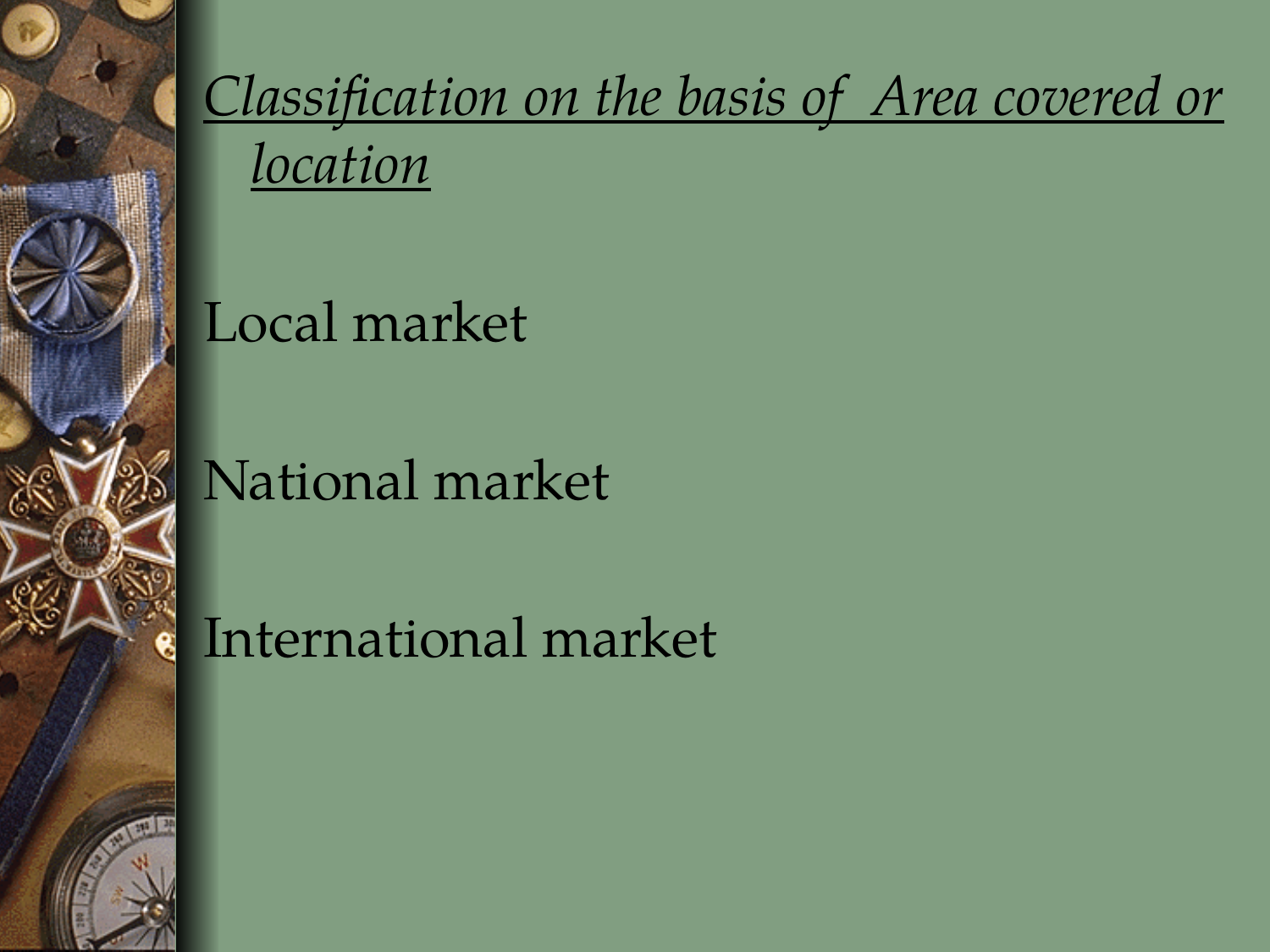

Classification on the basis of  Area covered or location

Local market

National market

International market